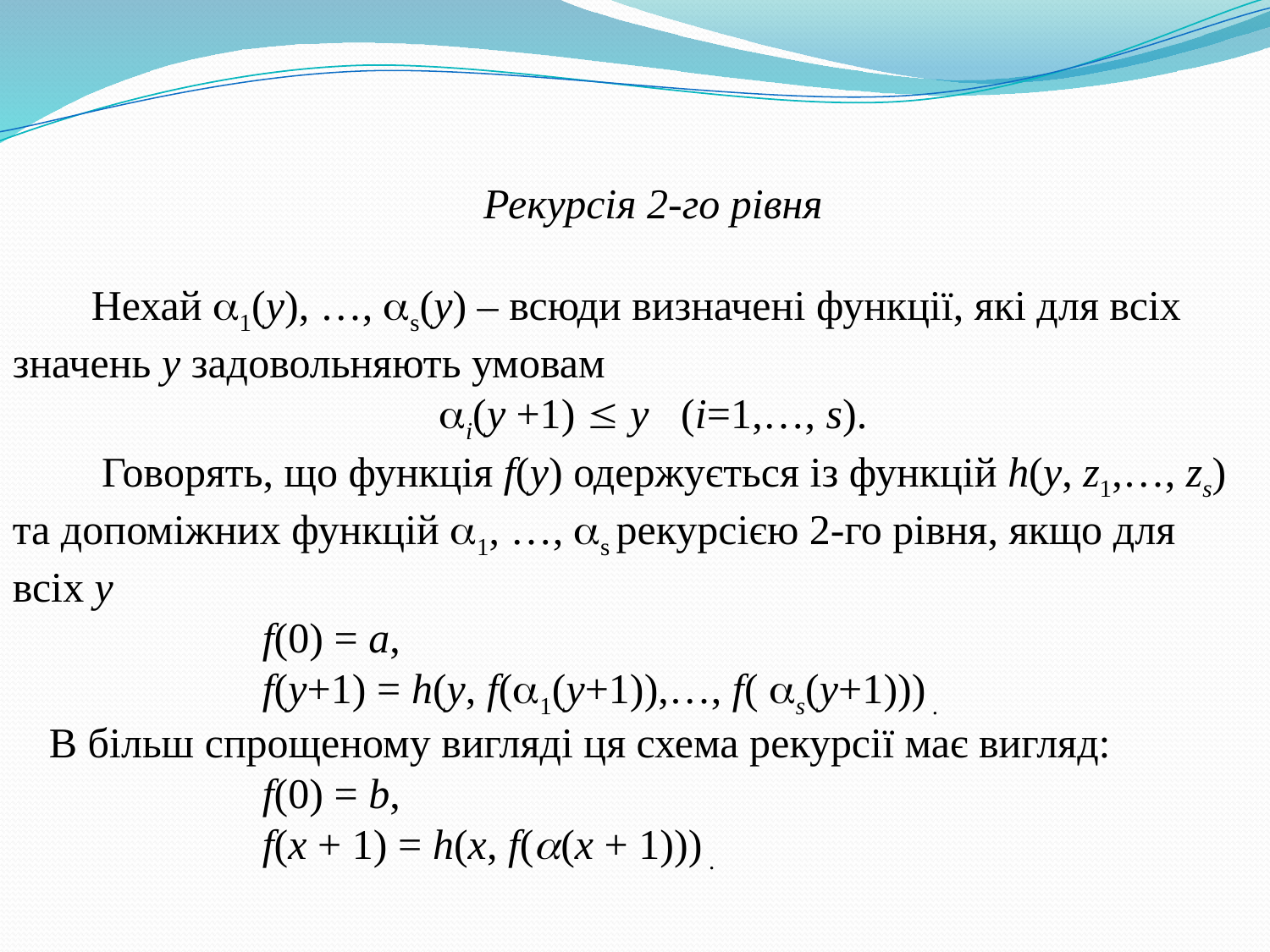

Рекурсія 2-го рівня

    Нехай α1(y), …, αs(y) – всюди визначені функції, які для всіх значень y задовольняють умовам
αi(y +1) ≤ y   (i=1,…, s).
     Говорять, що функція f(y) одержується із функцій h(y, z1,…, zs) та допоміжних функцій α1, …, αs рекурсією 2-го рівня, якщо для всіх y
f(0) = a,
f(y+1) = h(y, f(α1(y+1)),…, f( αs(y+1))) .
В більш спрощеному вигляді ця схема рекурсії має вигляд:
f(0) = b,
f(x + 1) = h(x, f(α(x + 1))) .